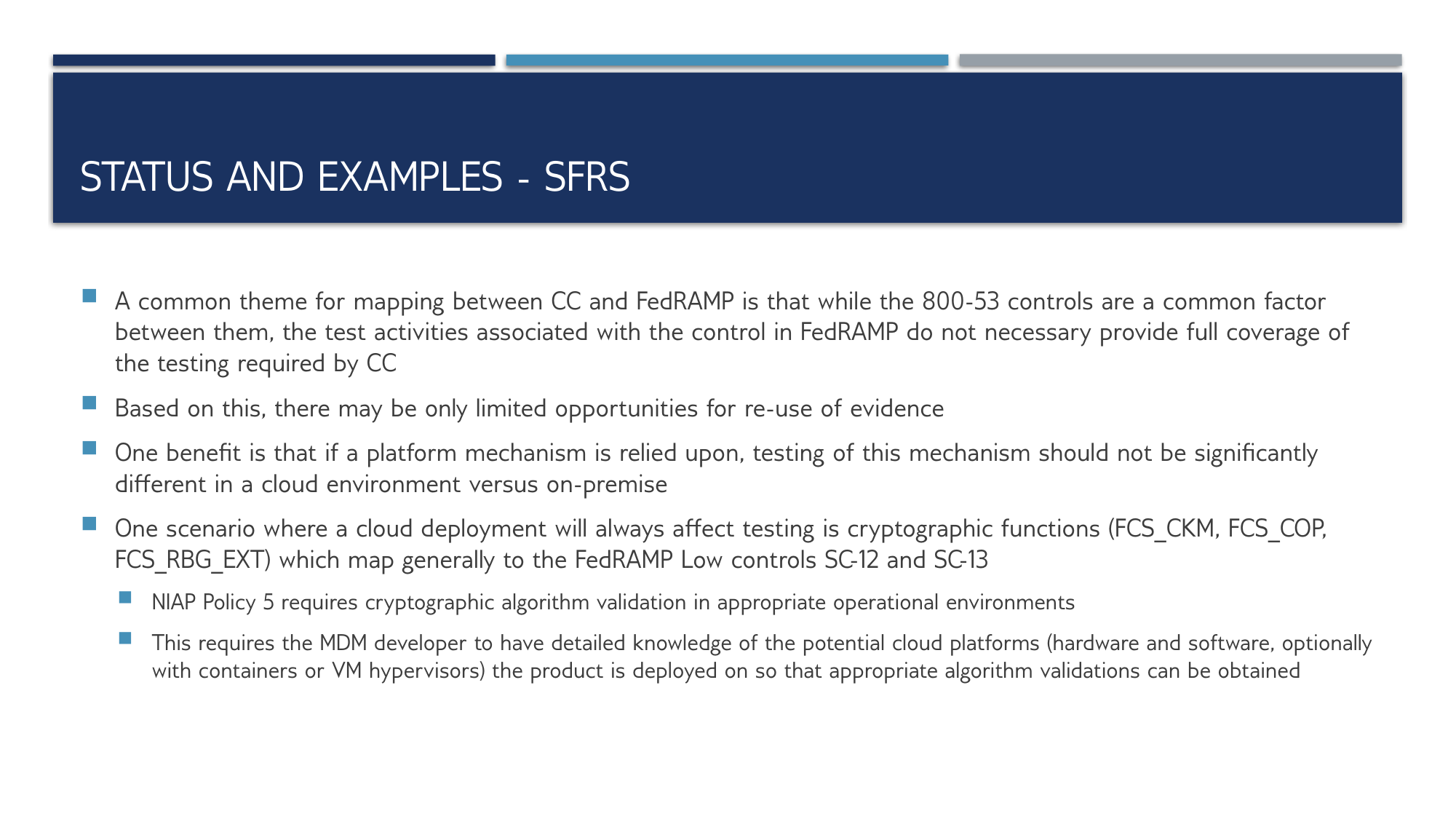

# Status and Examples - SFRs
A common theme for mapping between CC and FedRAMP is that while the 800-53 controls are a common factor between them, the test activities associated with the control in FedRAMP do not necessary provide full coverage of the testing required by CC
Based on this, there may be only limited opportunities for re-use of evidence
One benefit is that if a platform mechanism is relied upon, testing of this mechanism should not be significantly different in a cloud environment versus on-premise
One scenario where a cloud deployment will always affect testing is cryptographic functions (FCS_CKM, FCS_COP, FCS_RBG_EXT) which map generally to the FedRAMP Low controls SC-12 and SC-13
NIAP Policy 5 requires cryptographic algorithm validation in appropriate operational environments
This requires the MDM developer to have detailed knowledge of the potential cloud platforms (hardware and software, optionally with containers or VM hypervisors) the product is deployed on so that appropriate algorithm validations can be obtained